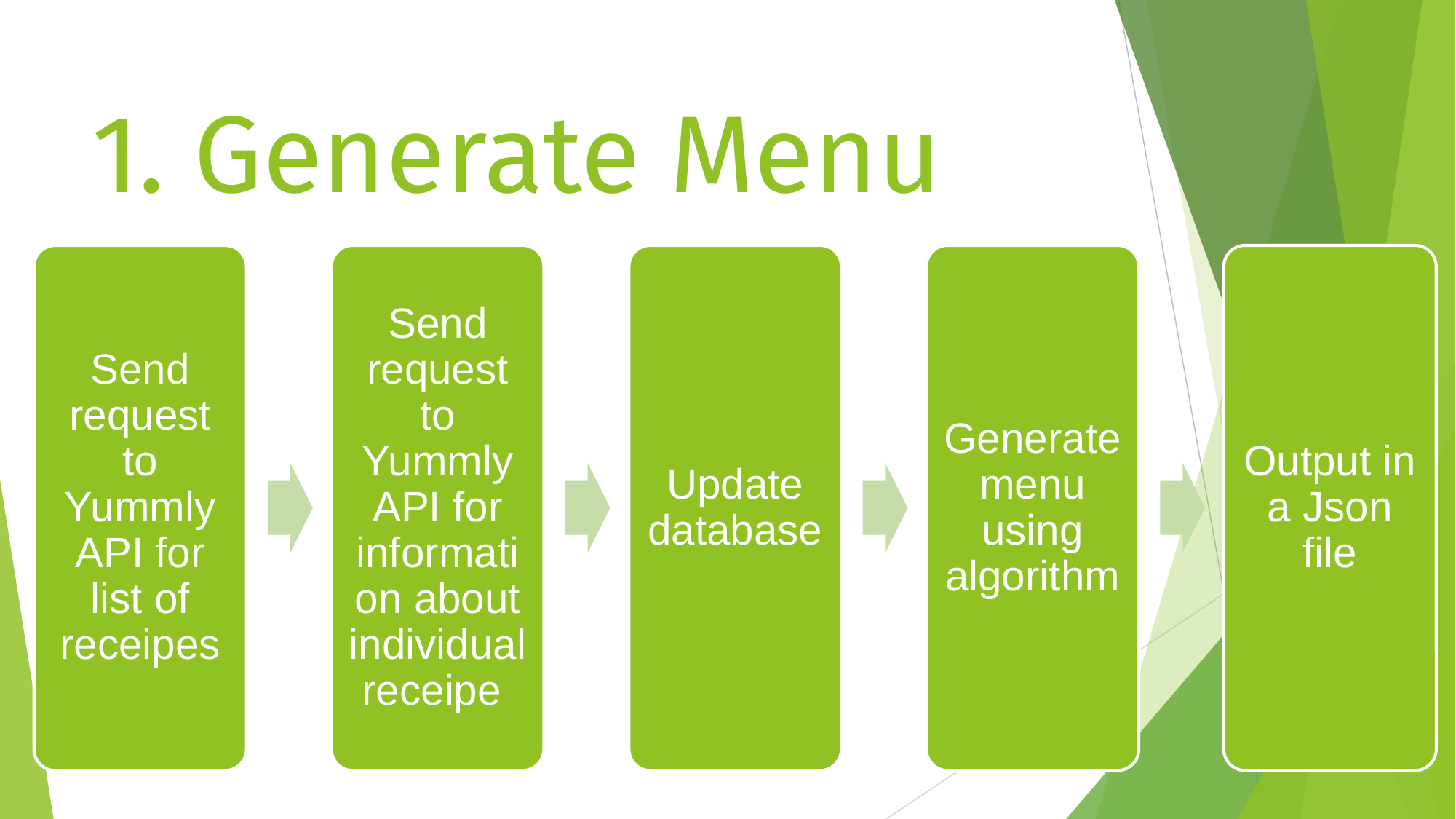

# 1. Generate Menu

Send request to Yummly API for list of receipes
Send request to Yummly API for information about individual receipe
Update database
Generate menu using algorithm
Output in a Json file